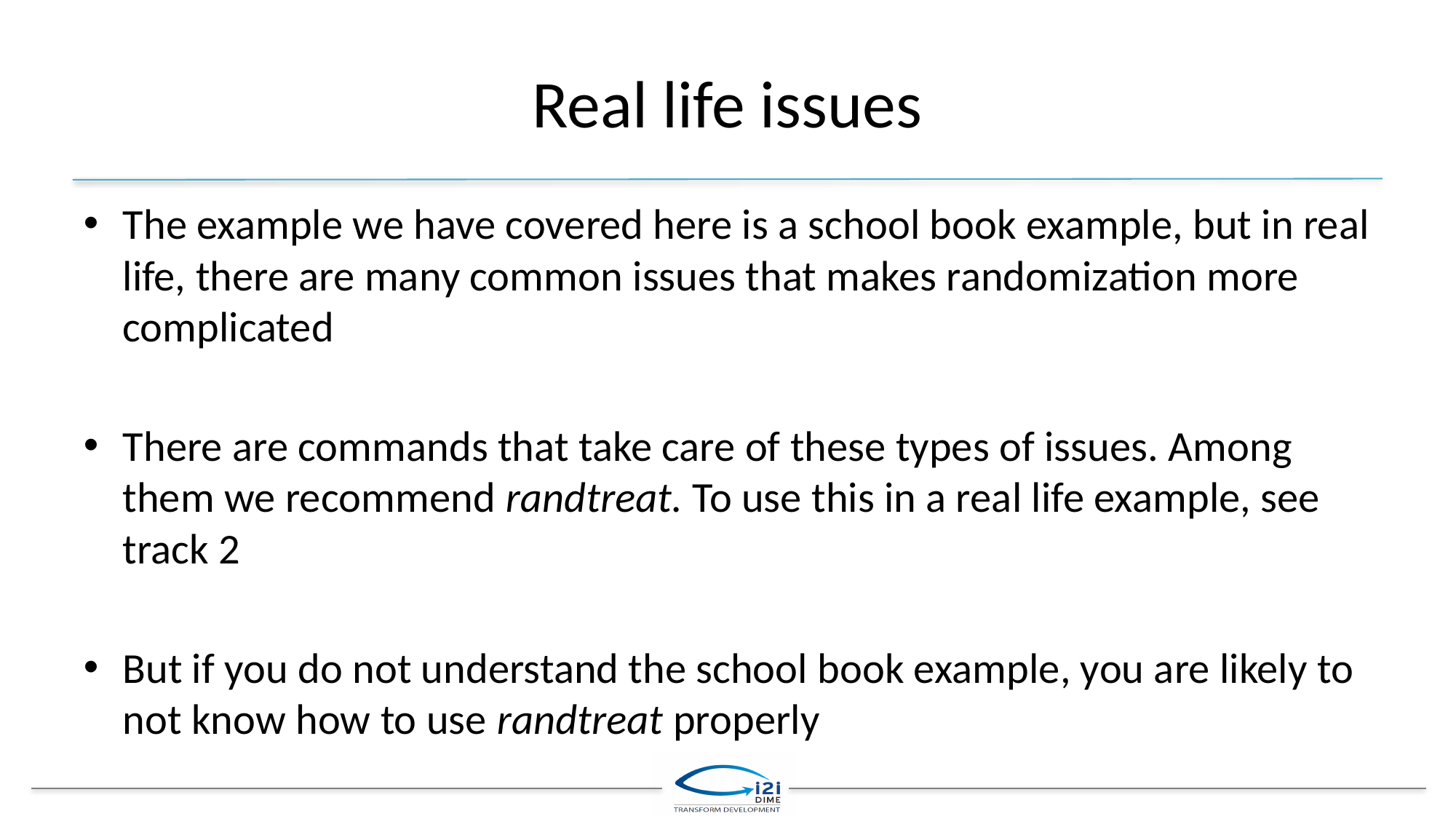

# Real life issues
The example we have covered here is a school book example, but in real life, there are many common issues that makes randomization more complicated

There are commands that take care of these types of issues. Among them we recommend randtreat. To use this in a real life example, see track 2

But if you do not understand the school book example, you are likely to not know how to use randtreat properly